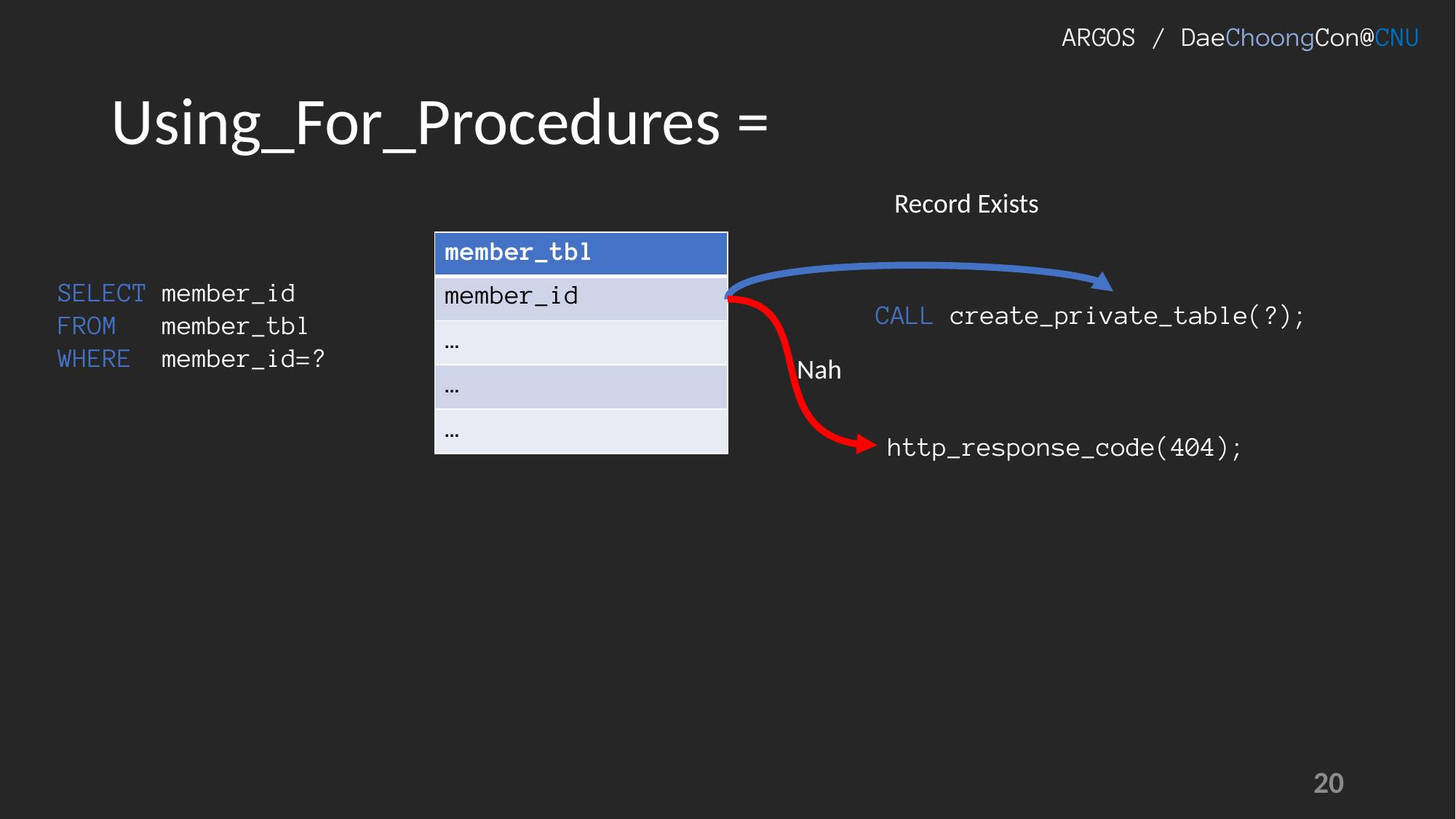

ARGOS / DaeChoongCon@CNU
# Using_For_Procedures =
Record Exists
| member\_tbl |
| --- |
| member\_id |
| … |
| … |
| … |
SELECT member_id
FROM   member_tbl
WHERE  member_id=?
CALL create_private_table(?);
Nah
http_response_code(404);
20